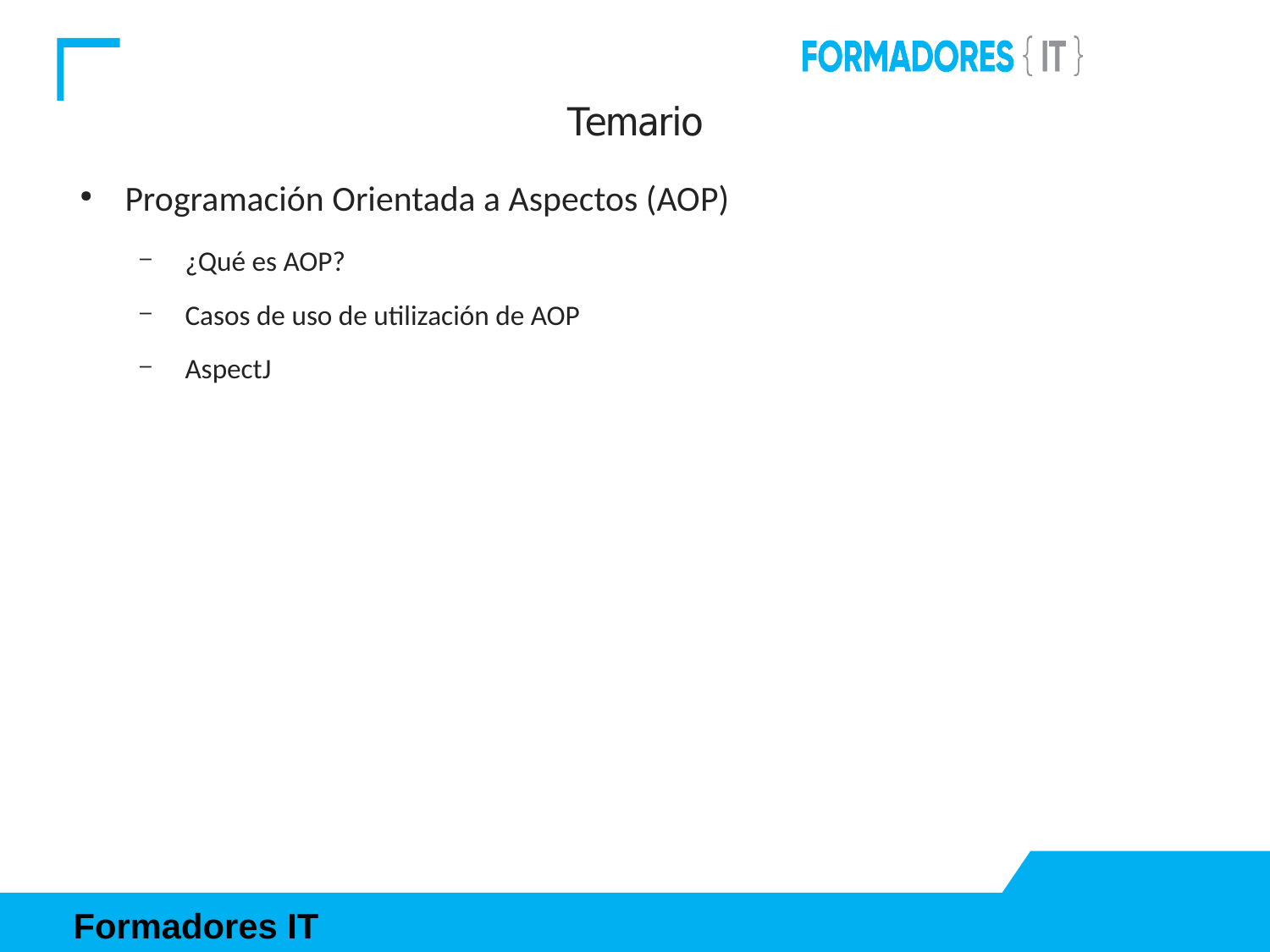

Temario
Programación Orientada a Aspectos (AOP)
¿Qué es AOP?
Casos de uso de utilización de AOP
AspectJ